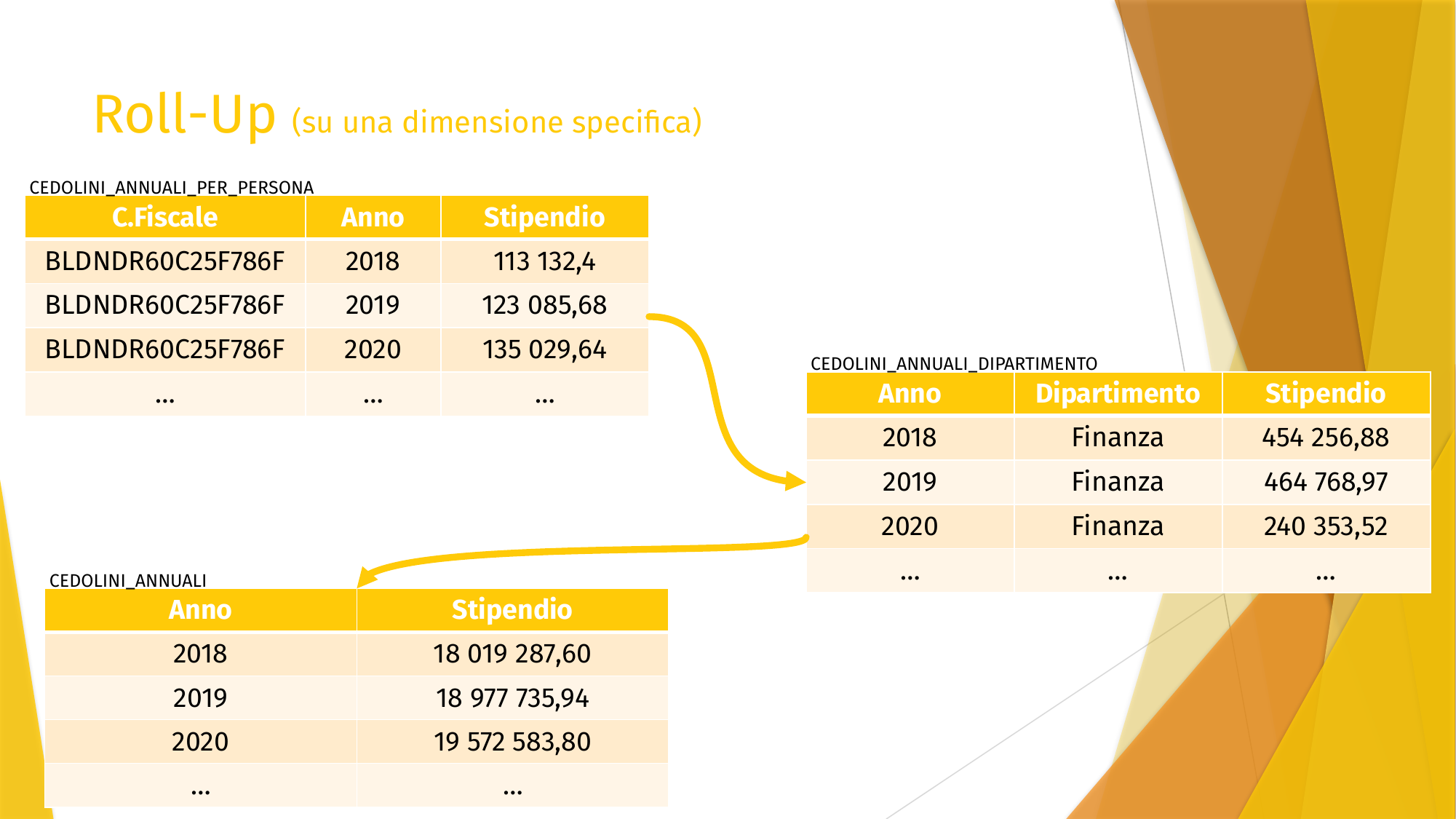

# Roll-Up (su una dimensione specifica)
CEDOLINI_ANNUALI_PER_PERSONA
| C.Fiscale | Anno | Stipendio |
| --- | --- | --- |
| BLDNDR60C25F786F | 2018 | 113 132,4 |
| BLDNDR60C25F786F | 2019 | 123 085,68 |
| BLDNDR60C25F786F | 2020 | 135 029,64 |
| … | … | … |
CEDOLINI_ANNUALI_DIPARTIMENTO
| Anno | Dipartimento | Stipendio |
| --- | --- | --- |
| 2018 | Finanza | 454 256,88 |
| 2019 | Finanza | 464 768,97 |
| 2020 | Finanza | 240 353,52 |
| … | … | … |
CEDOLINI_ANNUALI
| Anno | Stipendio |
| --- | --- |
| 2018 | 18 019 287,60 |
| 2019 | 18 977 735,94 |
| 2020 | 19 572 583,80 |
| … | … |